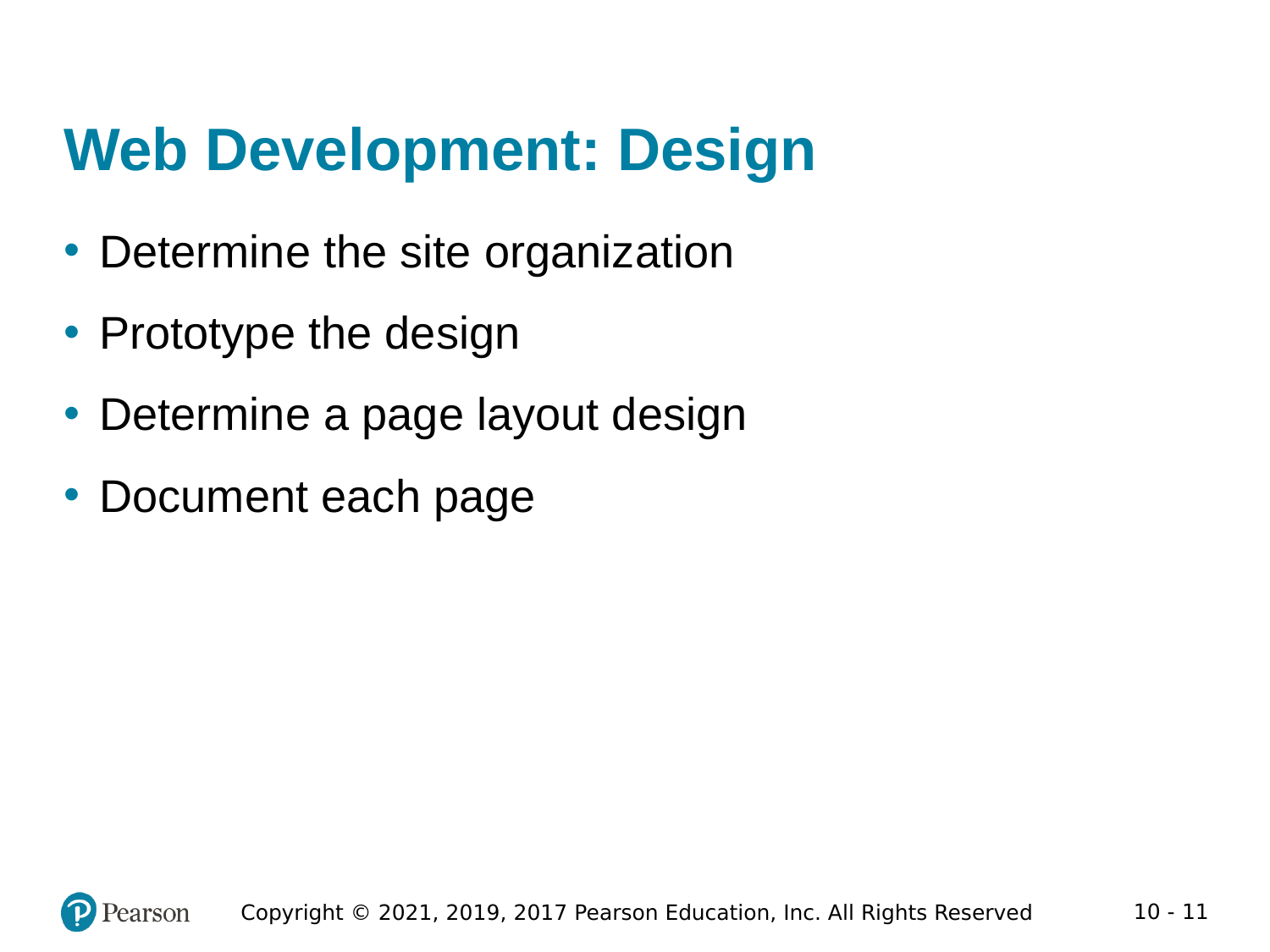

# Web Development: Design
Determine the site organization
Prototype the design
Determine a page layout design
Document each page